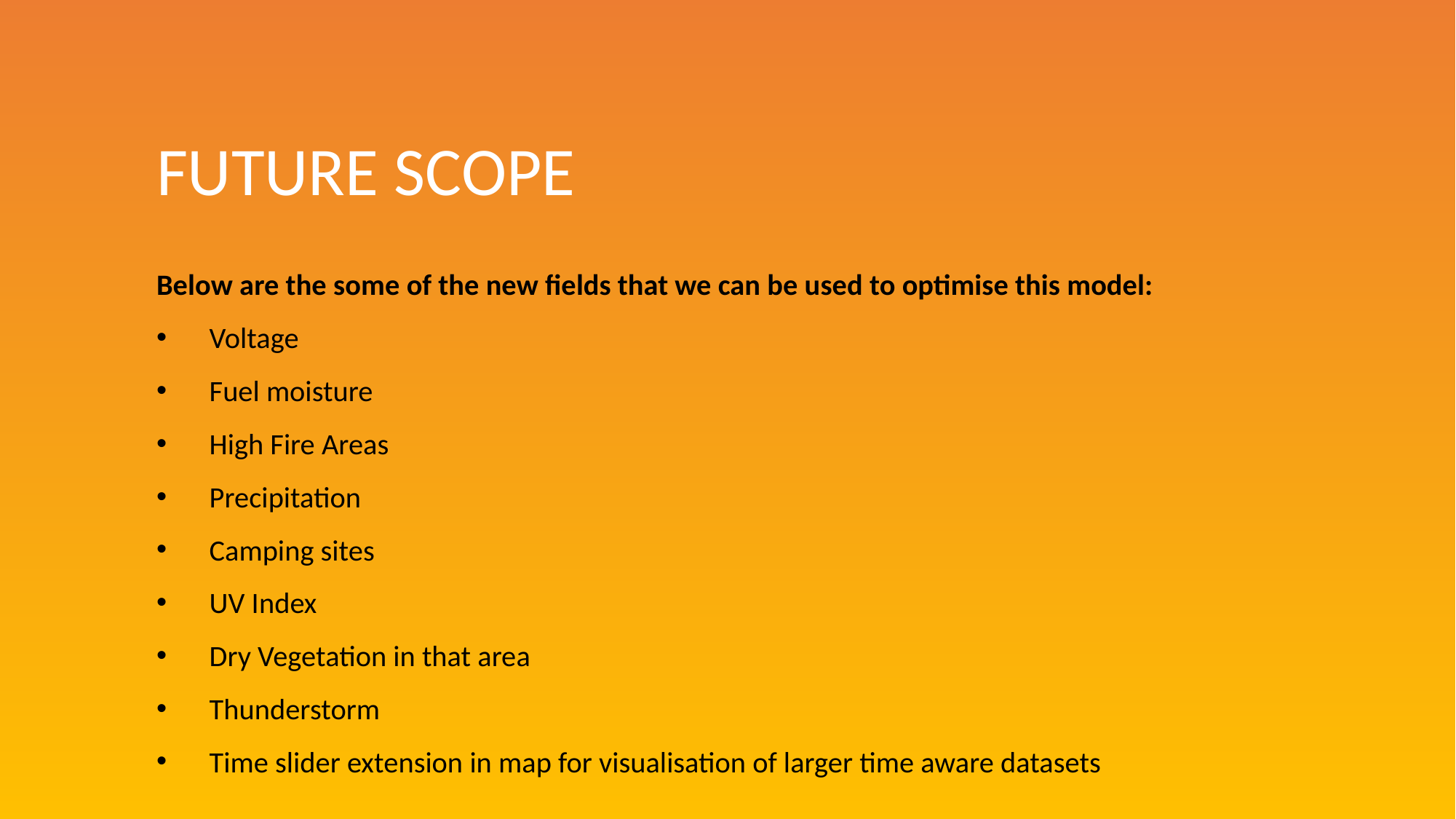

Future Scope
Below are the some of the new fields that we can be used to optimise this model:
Voltage
Fuel moisture
High Fire Areas
Precipitation
Camping sites
UV Index
Dry Vegetation in that area
Thunderstorm
Time slider extension in map for visualisation of larger time aware datasets